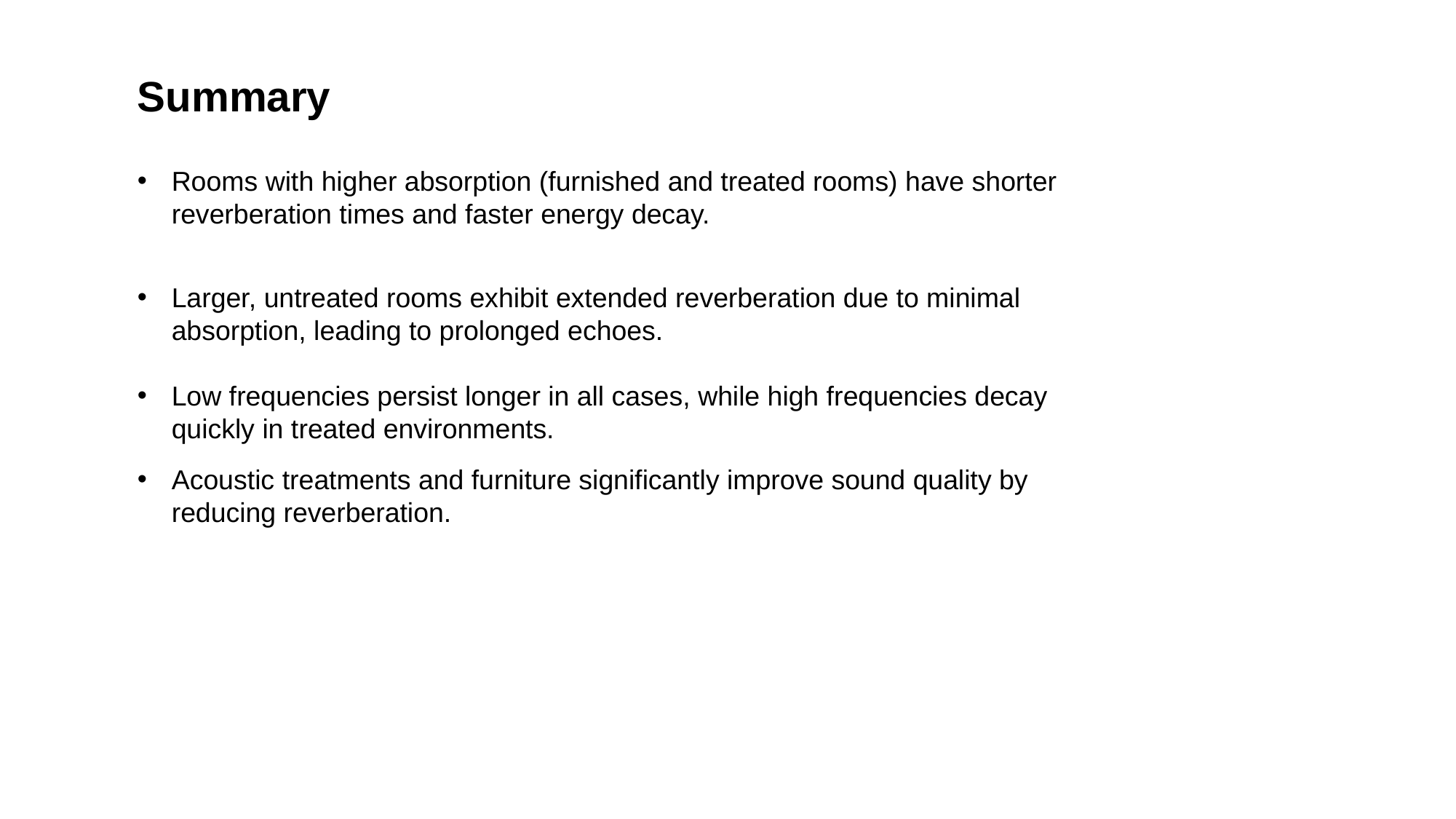

Summary
Rooms with higher absorption (furnished and treated rooms) have shorter reverberation times and faster energy decay.

Larger, untreated rooms exhibit extended reverberation due to minimal absorption, leading to prolonged echoes.

Low frequencies persist longer in all cases, while high frequencies decay quickly in treated environments.
Acoustic treatments and furniture significantly improve sound quality by reducing reverberation.